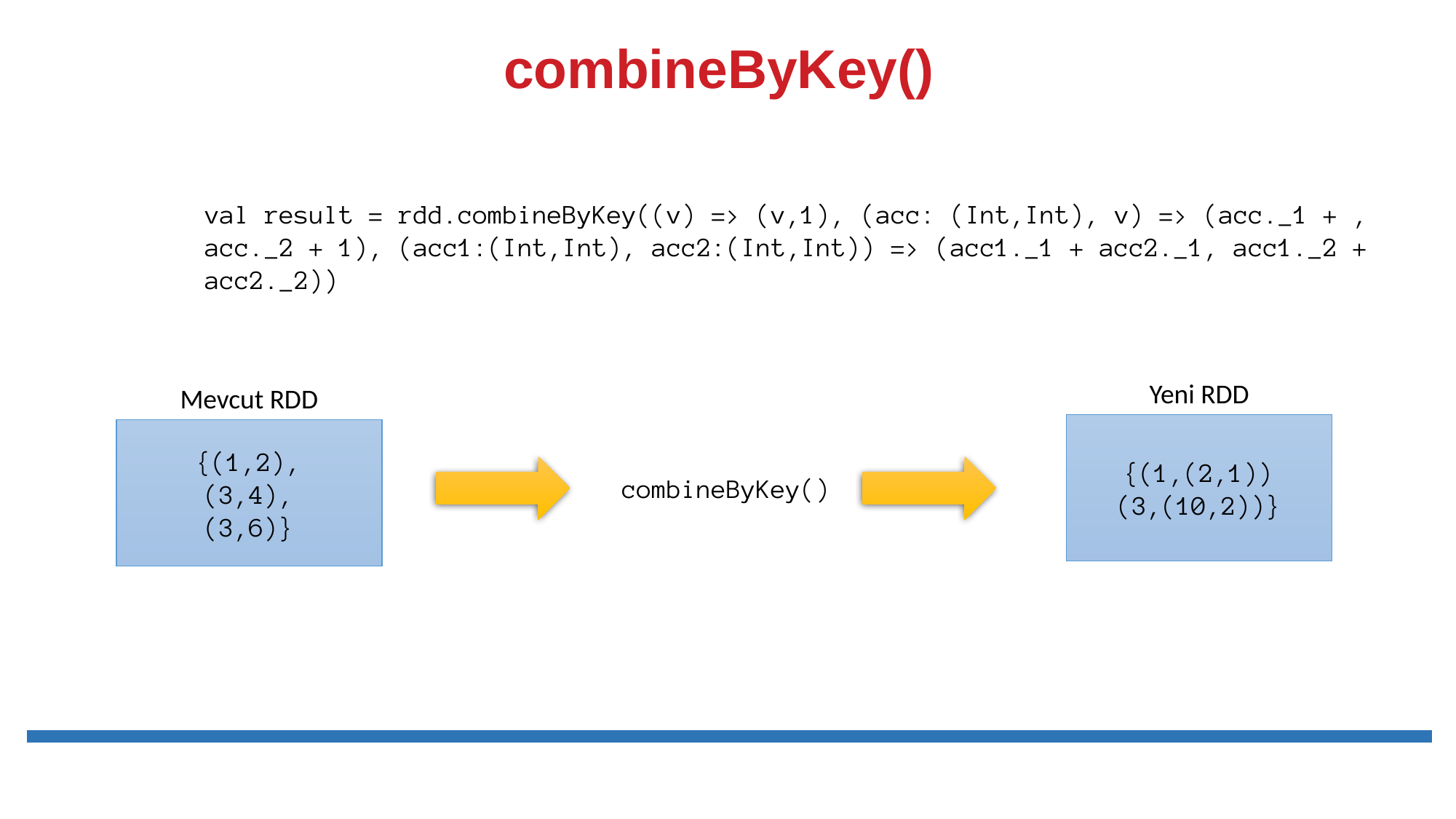

# combineByKey()
val result = rdd.combineByKey((v) => (v,1), (acc: (Int,Int), v) => (acc._1 + , acc._2 + 1), (acc1:(Int,Int), acc2:(Int,Int)) => (acc1._1 + acc2._1, acc1._2 + acc2._2))
Yeni RDD
Mevcut RDD
{(1,(2,1))
(3,(10,2))}
{(1,2),
(3,4),
(3,6)}

combineByKey()